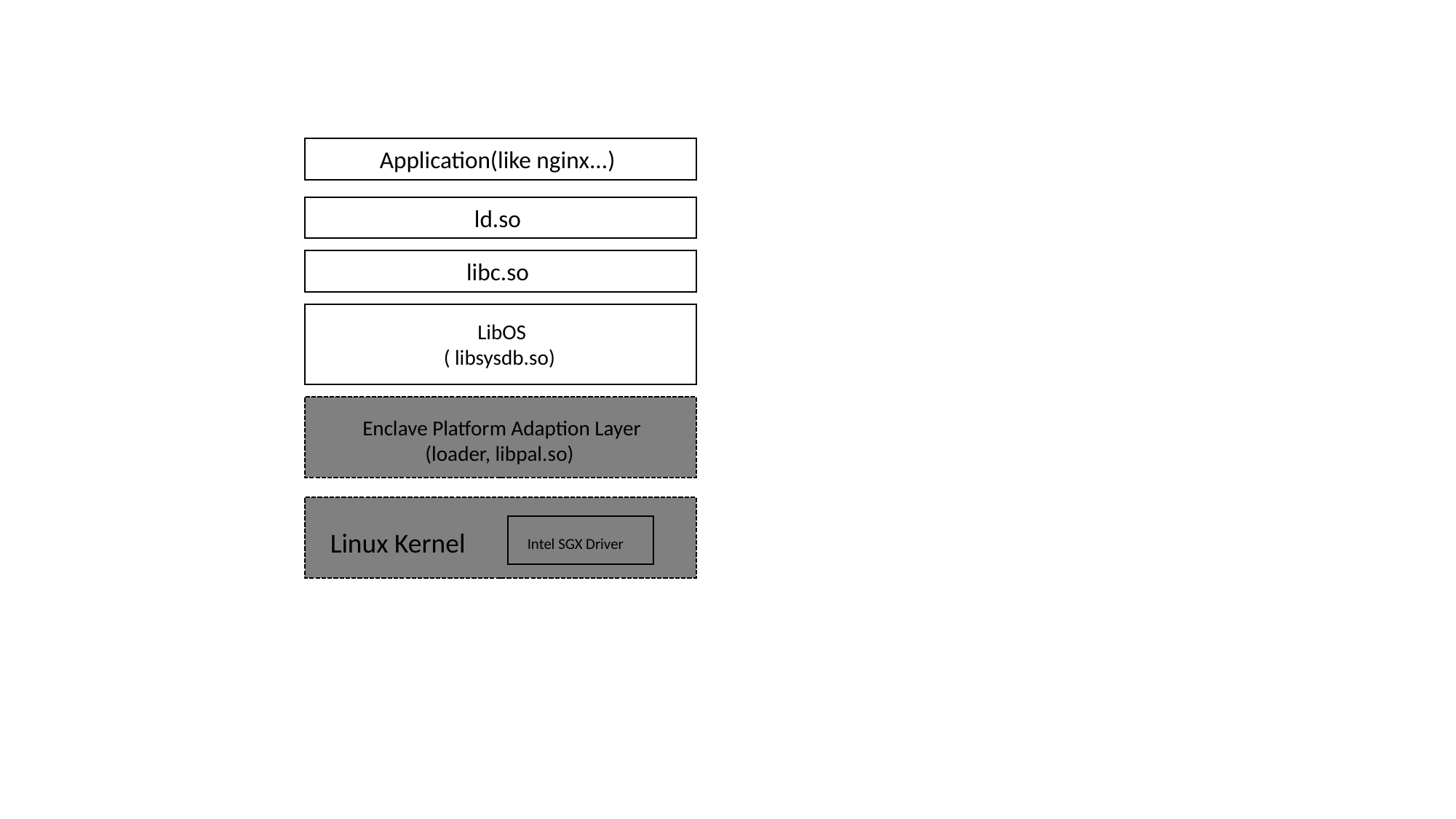

Application(like nginx...)
ld.so
libc.so

LibOS
( libsysdb.so)

Enclave Platform Adaption Layer
(loader, libpal.so)

Linux Kernel
Intel SGX Driver